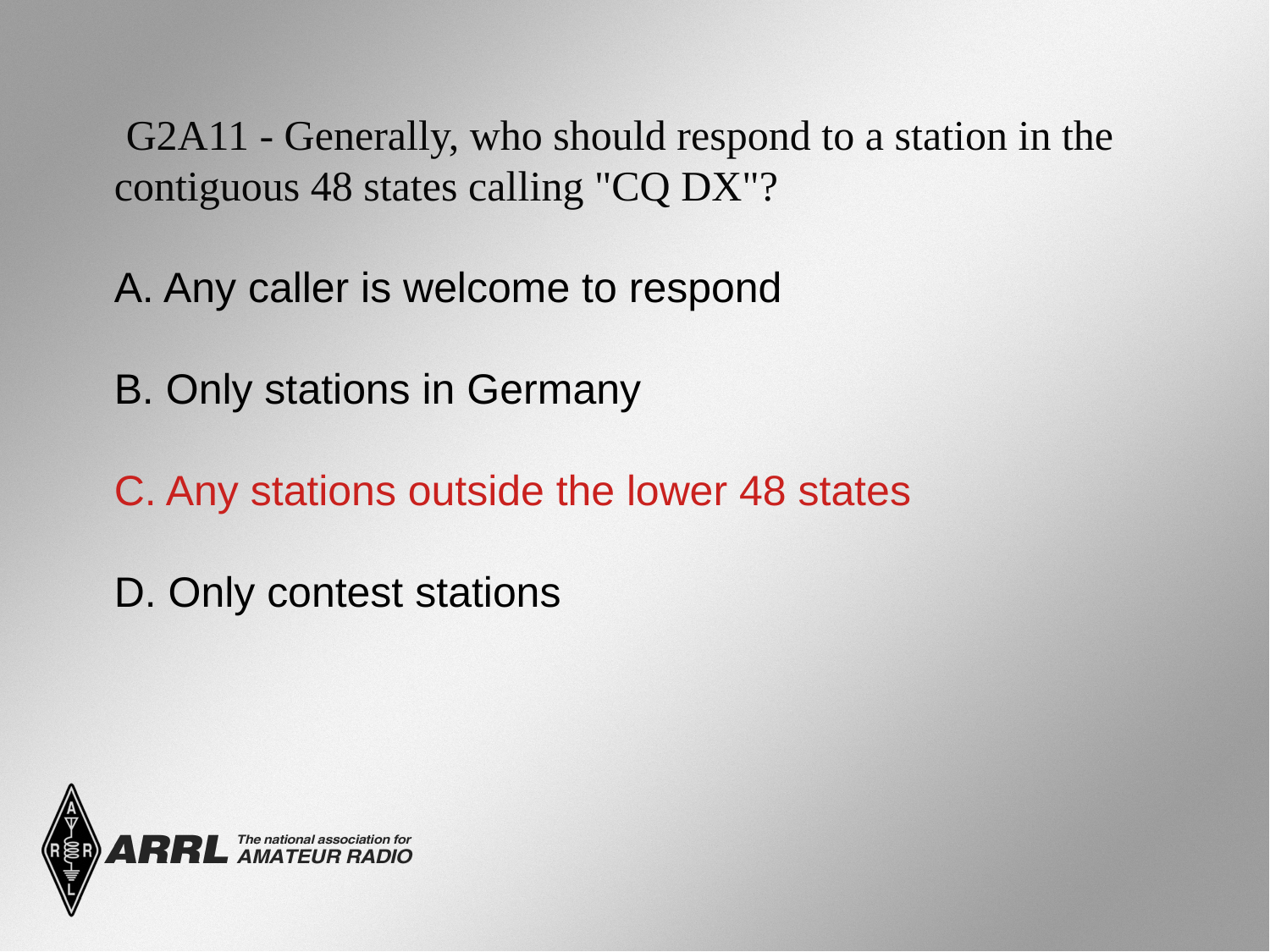

G2A11 - Generally, who should respond to a station in the contiguous 48 states calling "CQ DX"?

A. Any caller is welcome to respond

B. Only stations in Germany

C. Any stations outside the lower 48 states

D. Only contest stations